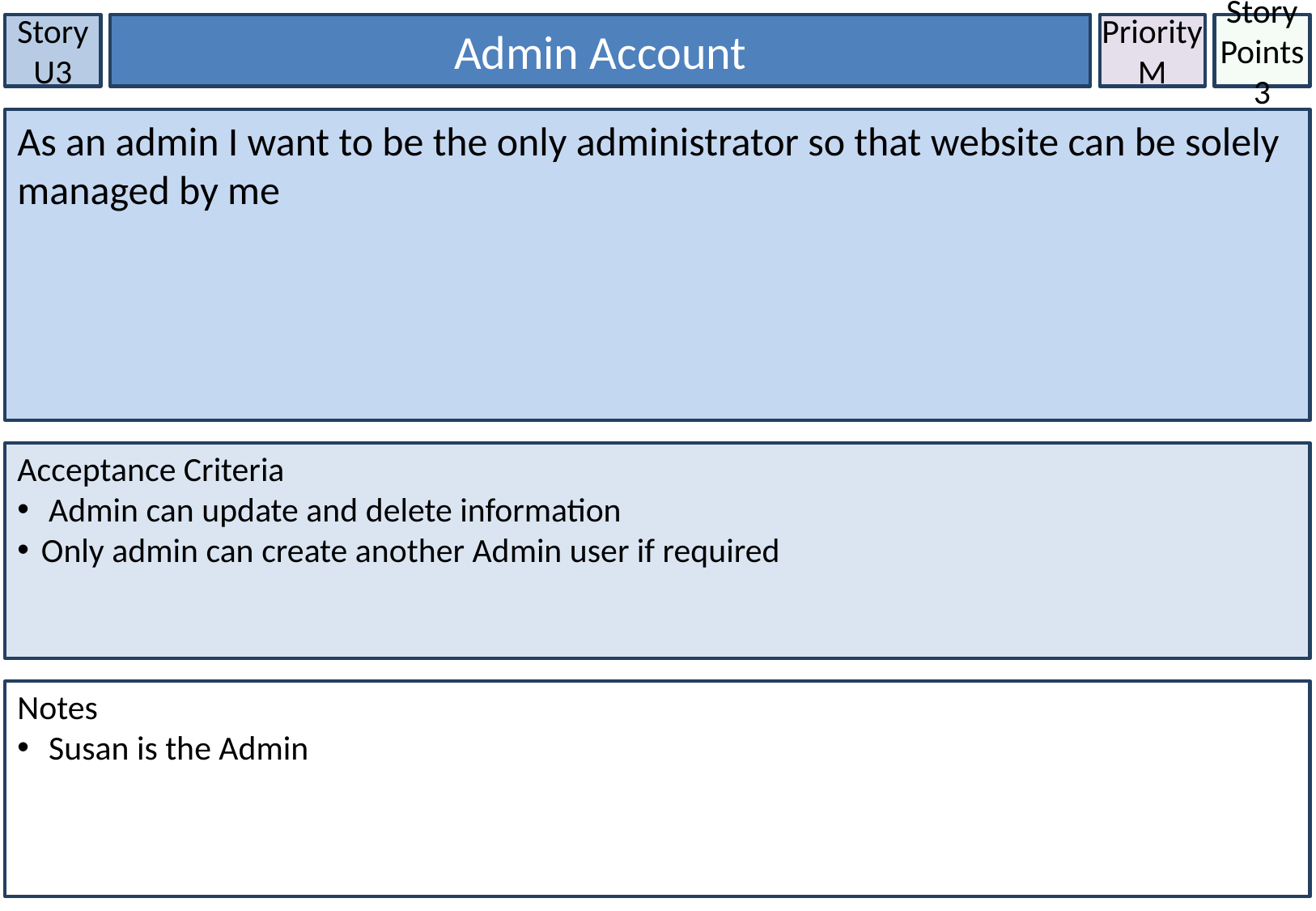

Story U3
Admin Account
Priority
M
Story Points
3
As an admin I want to be the only administrator so that website can be solely managed by me
Acceptance Criteria
 Admin can update and delete information
Only admin can create another Admin user if required
Notes
 Susan is the Admin